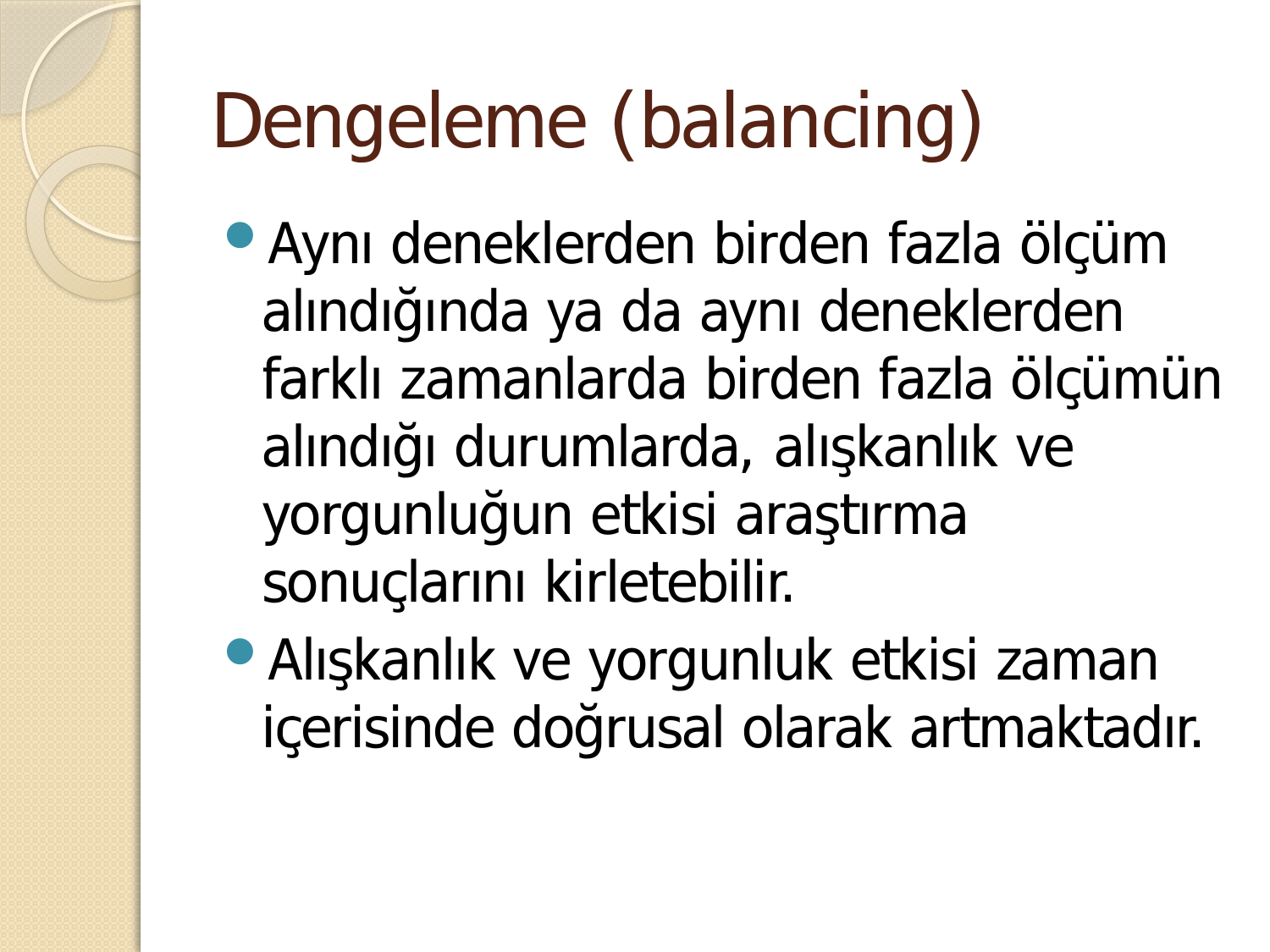

# Dengeleme (balancing)
Aynı deneklerden birden fazla ölçüm alındığında ya da aynı deneklerden farklı zamanlarda birden fazla ölçümün alındığı durumlarda, alışkanlık ve yorgunluğun etkisi araştırma sonuçlarını kirletebilir.
Alışkanlık ve yorgunluk etkisi zaman içerisinde doğrusal olarak artmaktadır.